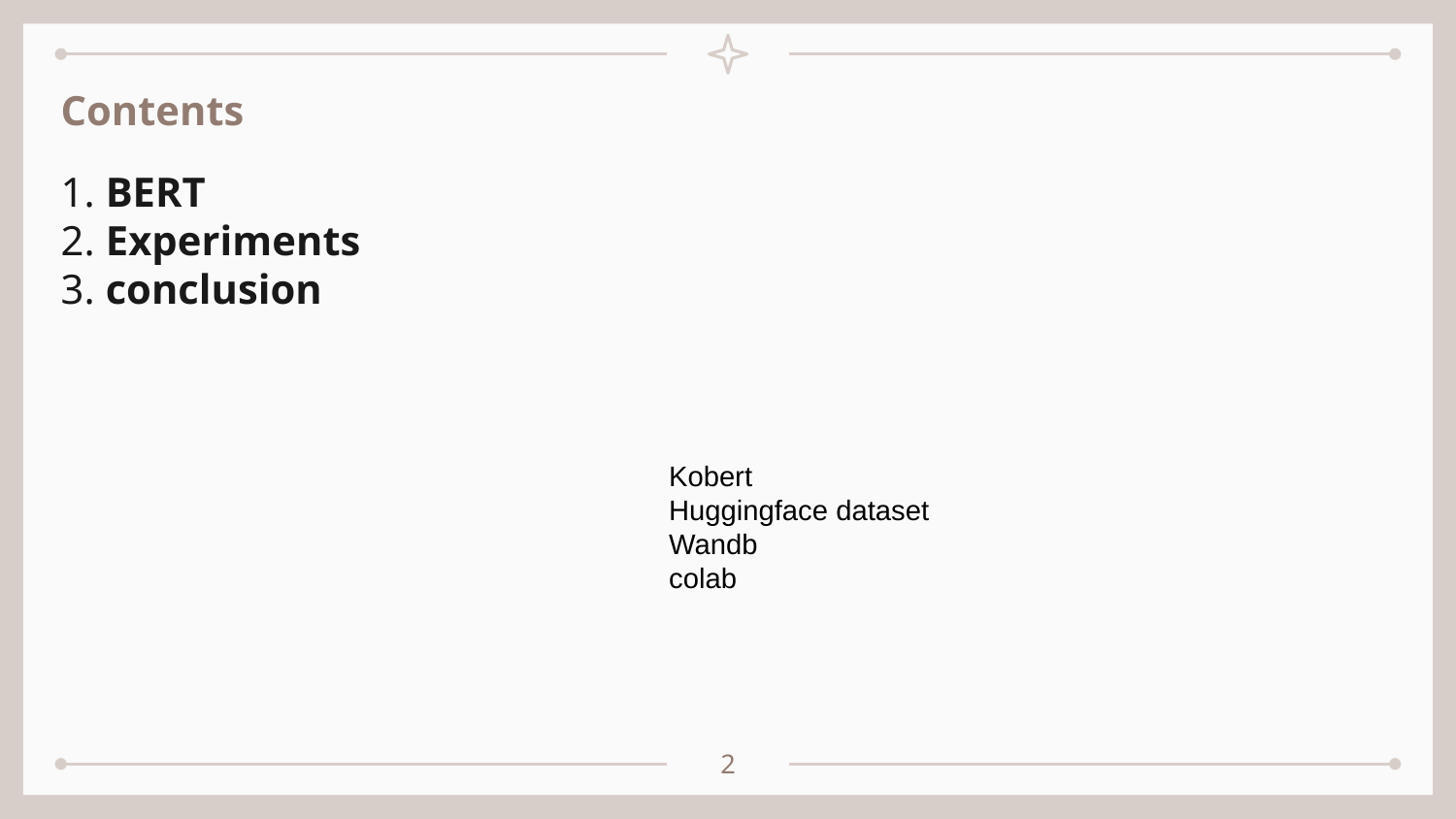

Contents
1. BERT
2. Experiments
3. conclusion

Kobert
Huggingface dataset
Wandb
colab
2